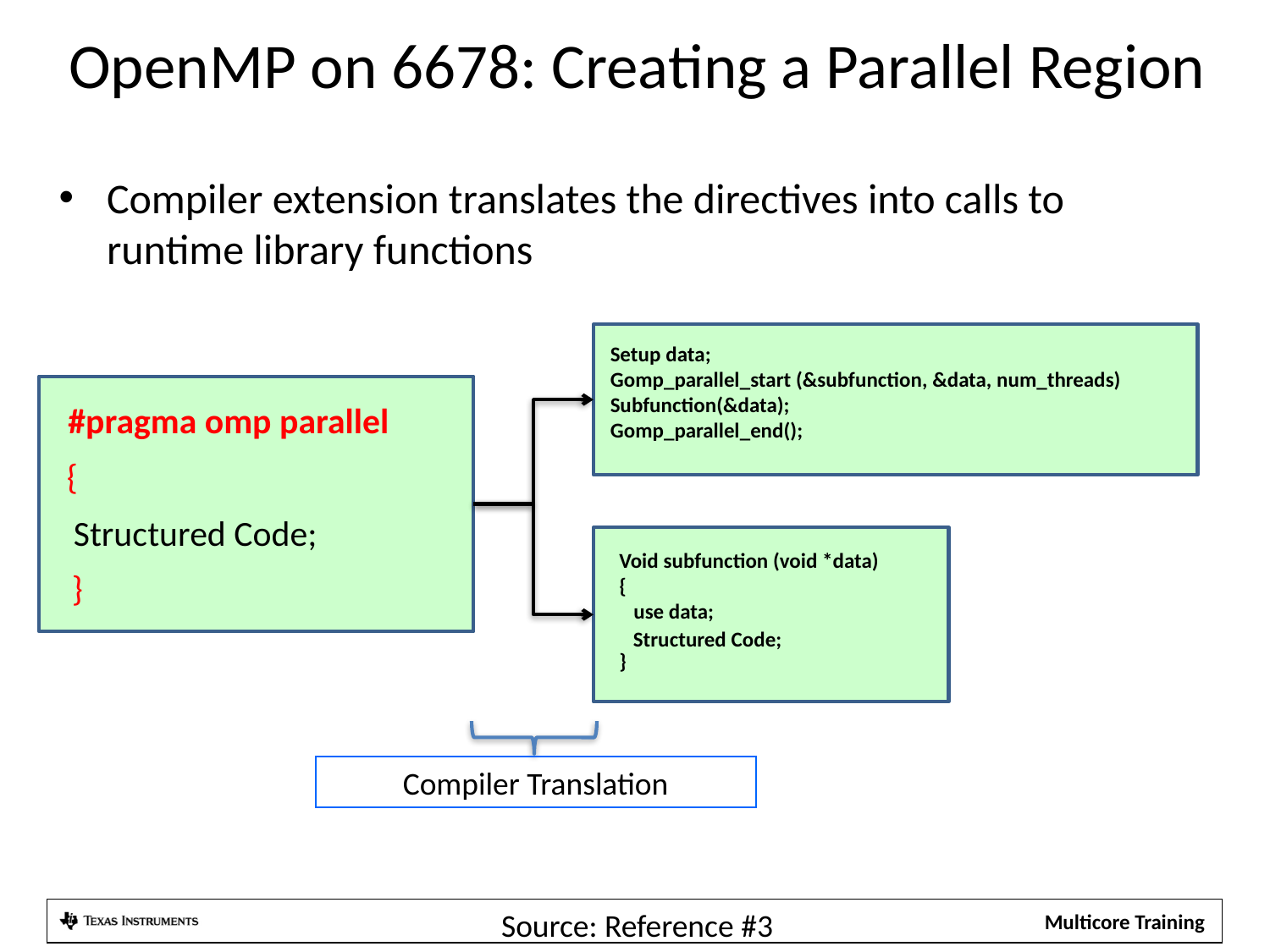

# OpenMP on 6678: Creating a Parallel Region
Compiler extension translates the directives into calls to runtime library functions

Setup data;
Gomp_parallel_start (&subfunction, &data, num_threads)

Gomp_parallel_end();

Subfunction(&data);
#pragma omp parallel
{
Structured Code;

Void subfunction (void *data)
{
   use data;

}
}
Structured Code;

Compiler Translation
Source: Reference #3